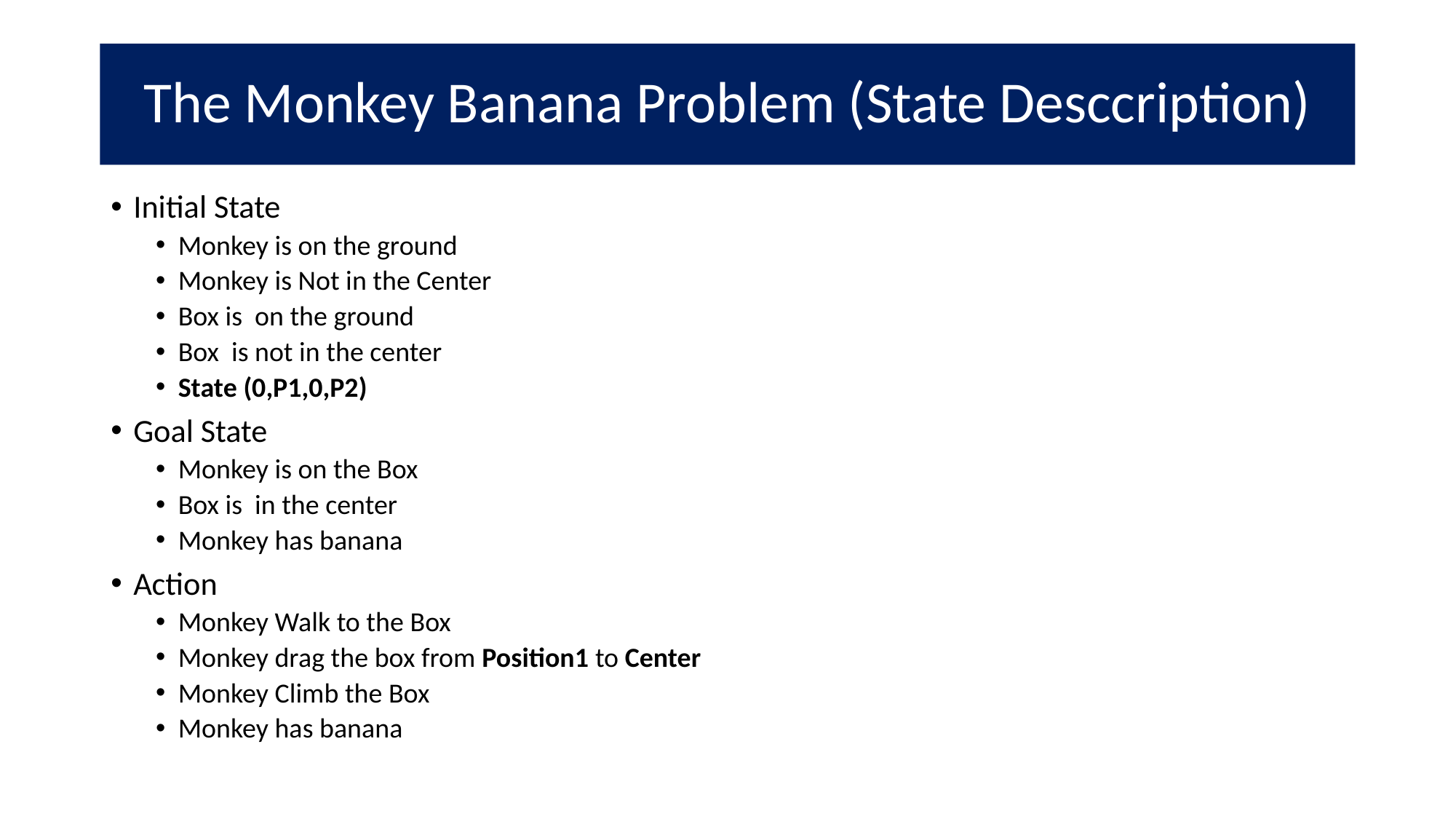

# The Monkey Banana Problem (State Desccription)
Initial State
Monkey is on the ground
Monkey is Not in the Center
Box is  on the ground
Box  is not in the center
State (0,P1,0,P2)
Goal State
Monkey is on the Box
Box is  in the center
Monkey has banana
Action
Monkey Walk to the Box
Monkey drag the box from Position1 to Center
Monkey Climb the Box
Monkey has banana